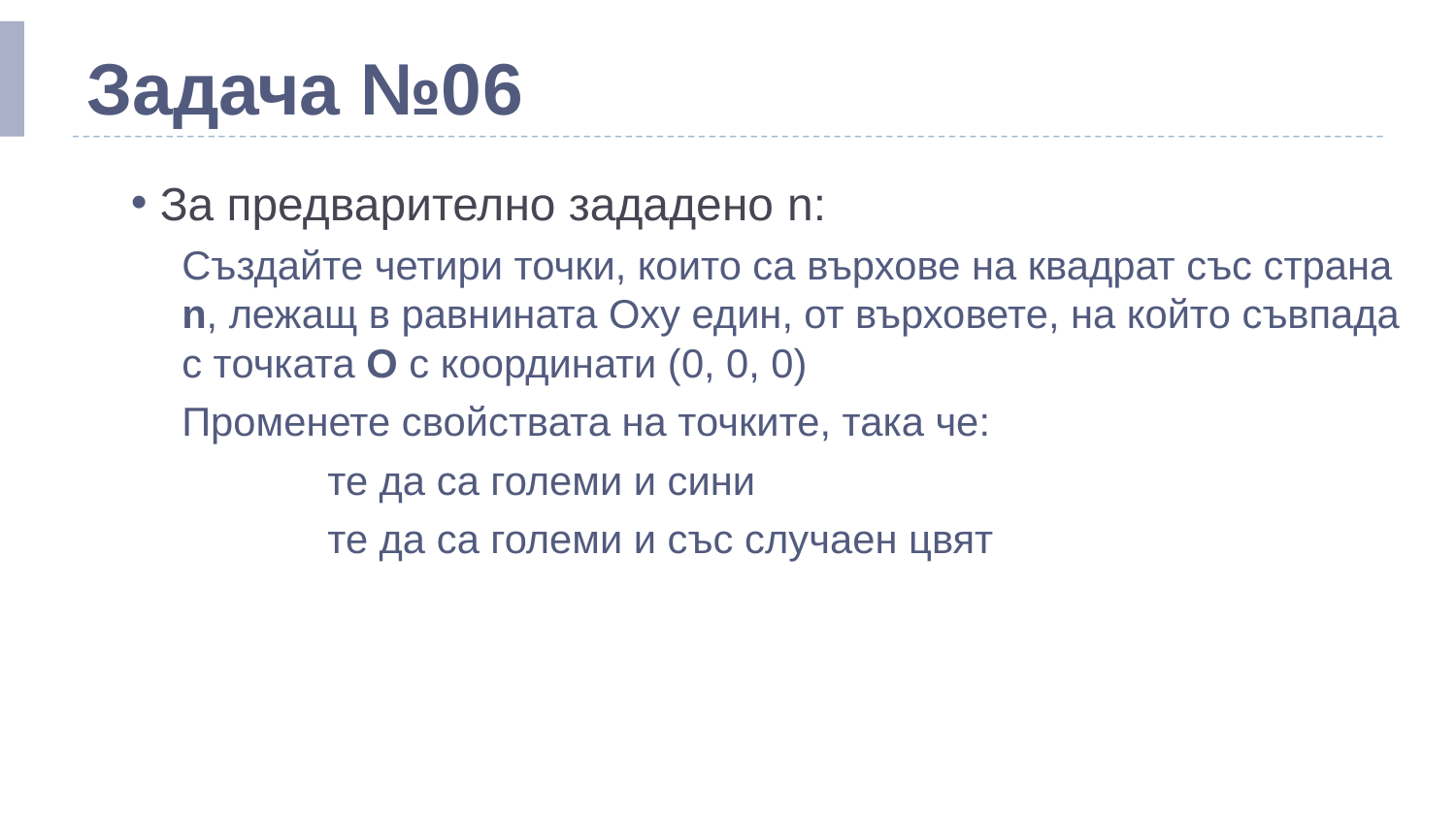

# Задача №06
За предварително зададено n:
Създайте четири точки, които са върхове на квадрат със страна n, лежащ в равнината Оху един, от върховете, на който съвпада с точката О с координати (0, 0, 0)
Променете свойствата на точките, така че:
	те да са големи и сини
	те да са големи и със случаен цвят